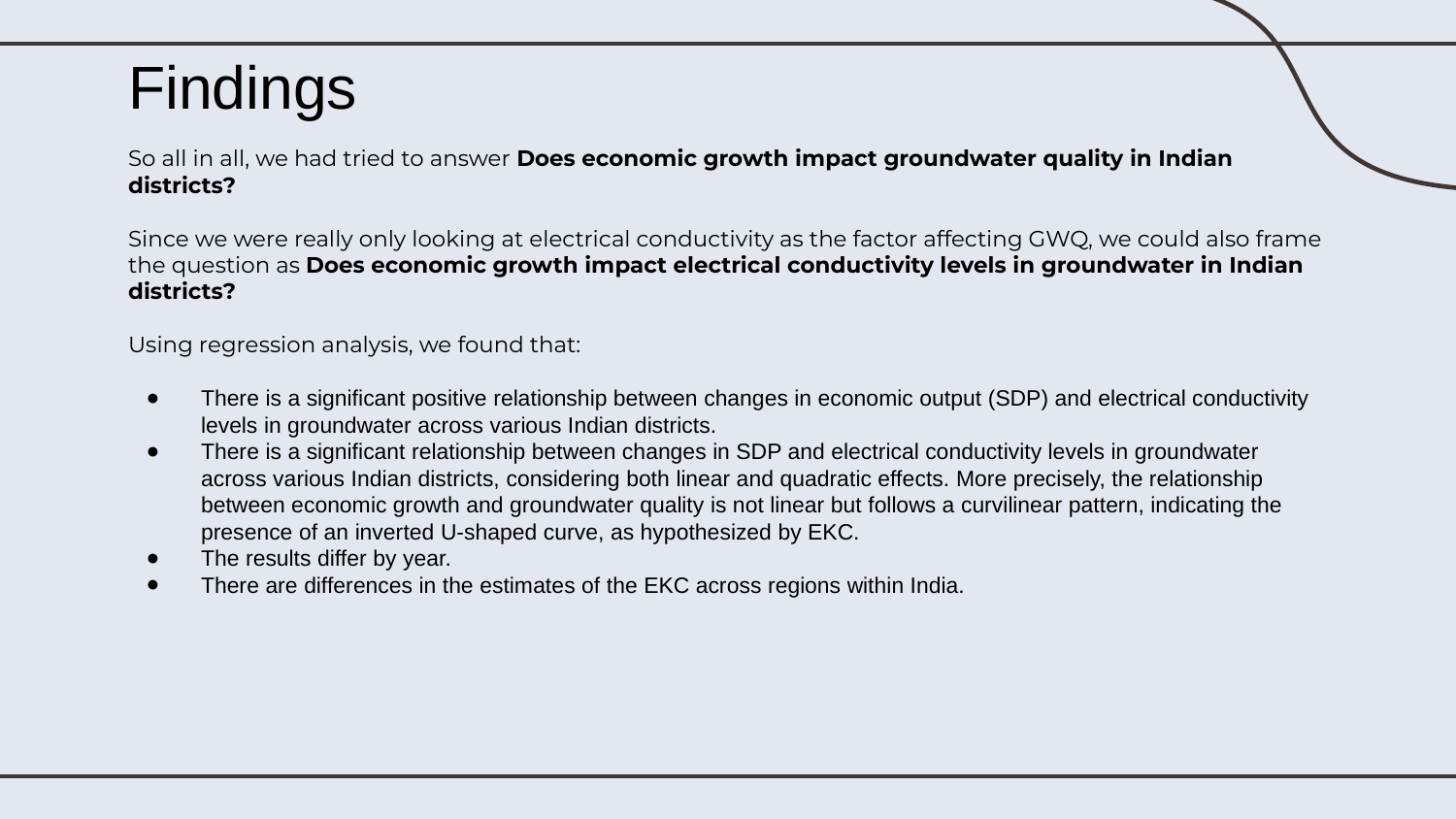

# Findings
So all in all, we had tried to answer Does economic growth impact groundwater quality in Indian districts?

Since we were really only looking at electrical conductivity as the factor affecting GWQ, we could also frame the question as Does economic growth impact electrical conductivity levels in groundwater in Indian districts?

Using regression analysis, we found that:

There is a significant positive relationship between changes in economic output (SDP) and electrical conductivity levels in groundwater across various Indian districts.
There is a significant relationship between changes in SDP and electrical conductivity levels in groundwater across various Indian districts, considering both linear and quadratic effects. More precisely, the relationship between economic growth and groundwater quality is not linear but follows a curvilinear pattern, indicating the presence of an inverted U-shaped curve, as hypothesized by EKC.
The results differ by year.
There are differences in the estimates of the EKC across regions within India.